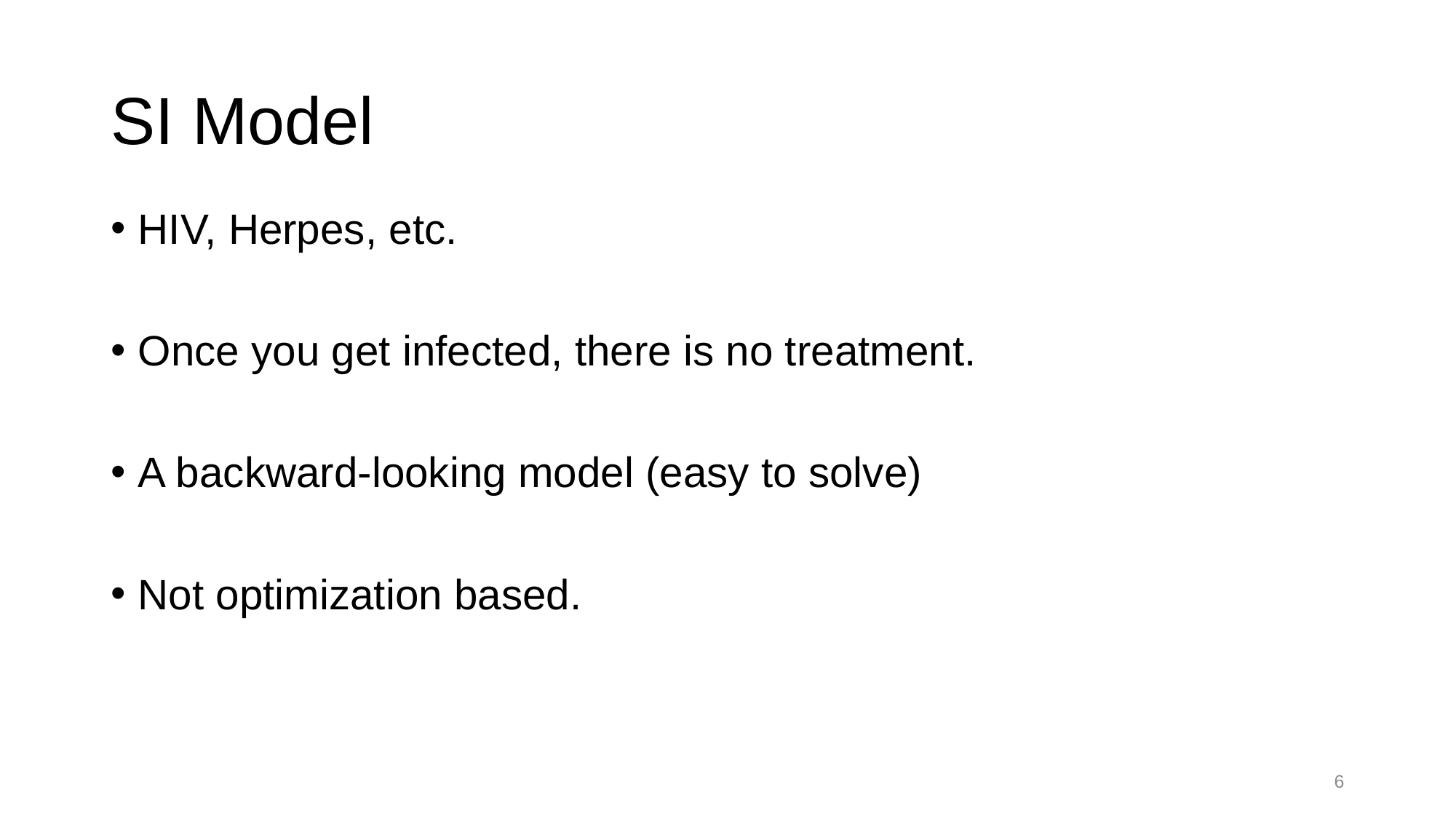

# SI Model
HIV, Herpes, etc.

Once you get infected, there is no treatment.

A backward-looking model (easy to solve)

Not optimization based.

6